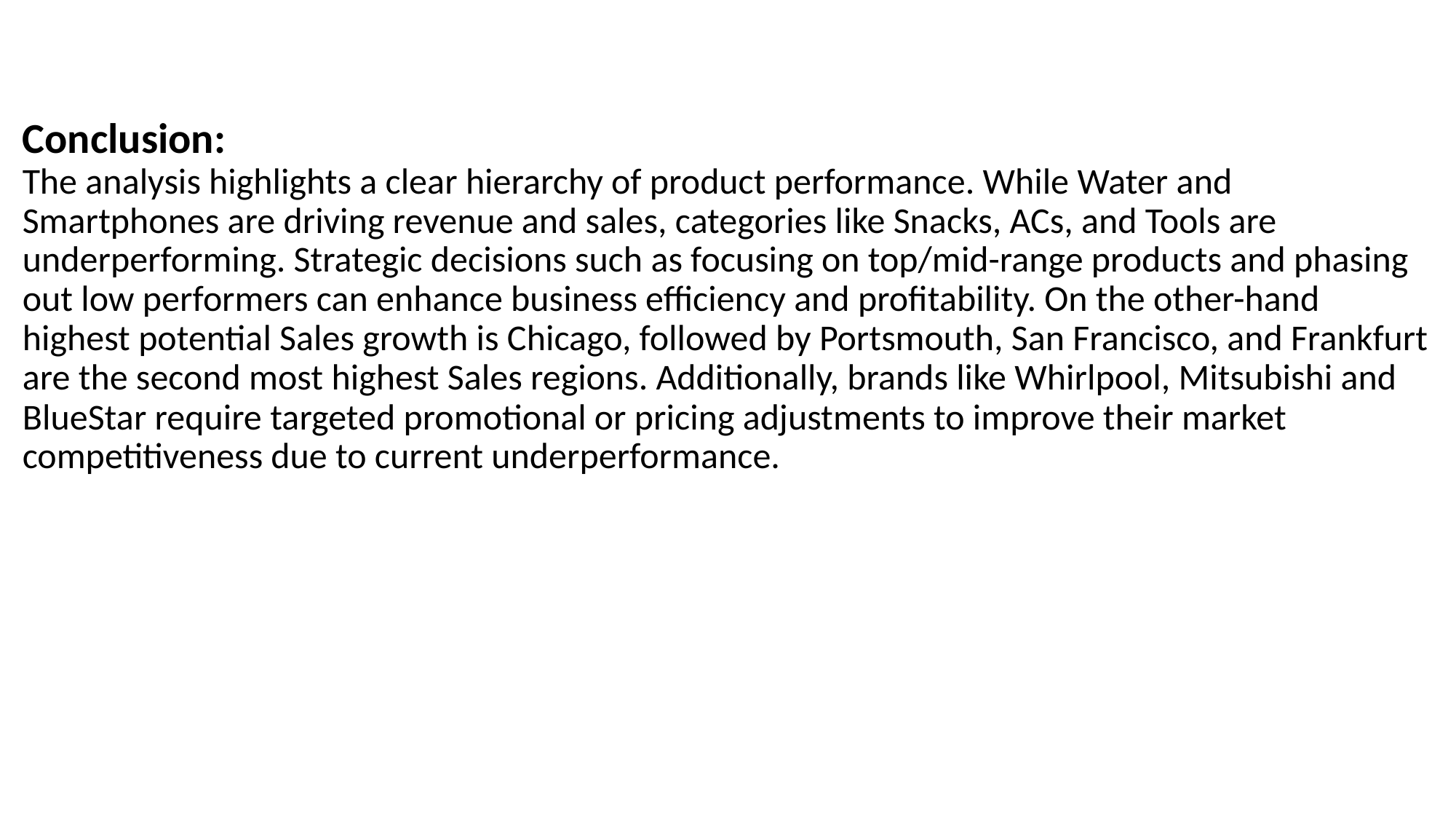

# Conclusion: The analysis highlights a clear hierarchy of product performance. While Water and Smartphones are driving revenue and sales, categories like Snacks, ACs, and Tools are underperforming. Strategic decisions such as focusing on top/mid-range products and phasing out low performers can enhance business efficiency and profitability. On the other-hand highest potential Sales growth is Chicago, followed by Portsmouth, San Francisco, and Frankfurt are the second most highest Sales regions. Additionally, brands like Whirlpool, Mitsubishi and BlueStar require targeted promotional or pricing adjustments to improve their market competitiveness due to current underperformance.